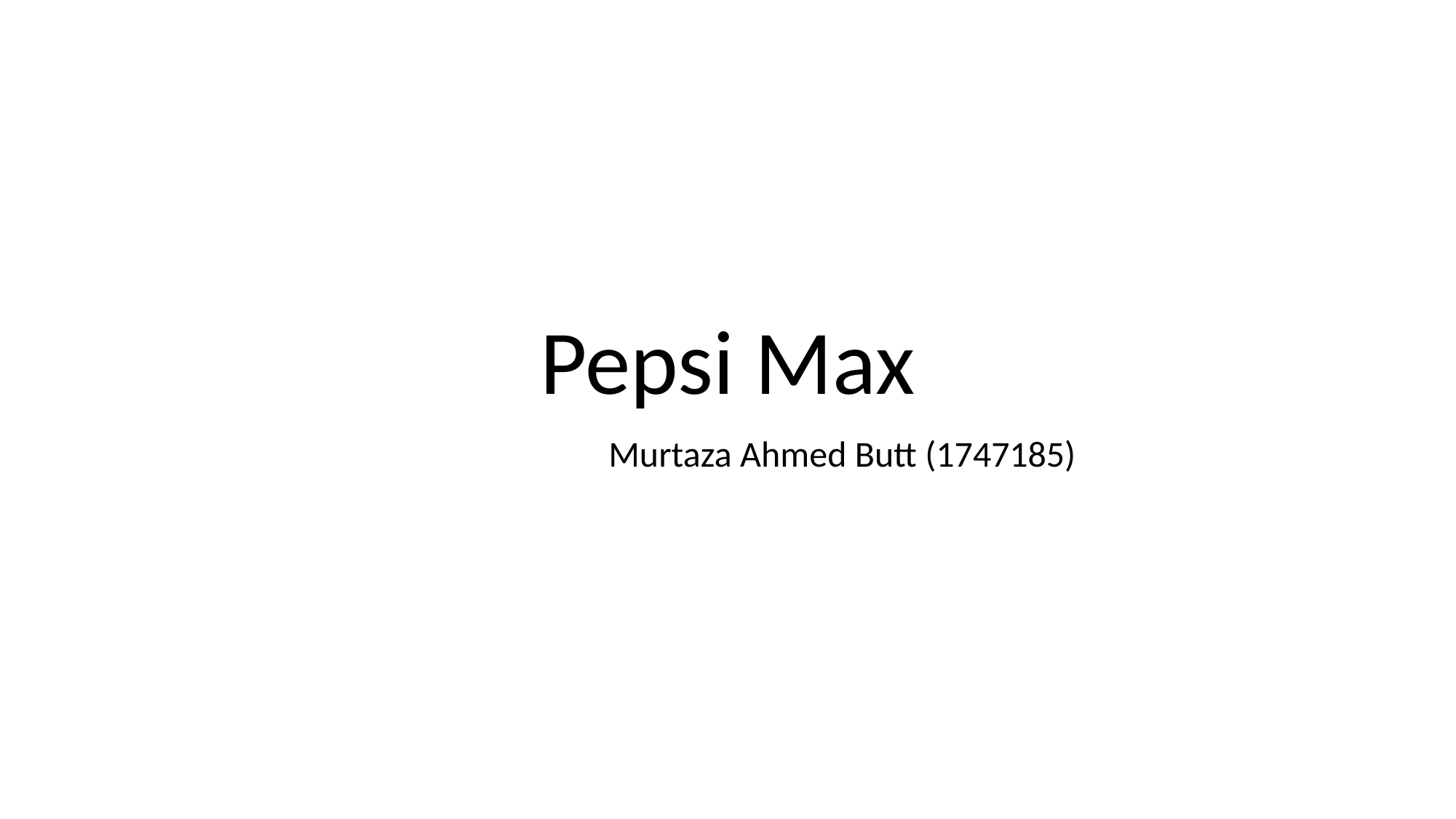

# Pepsi Max
                            Murtaza Ahmed Butt (1747185)